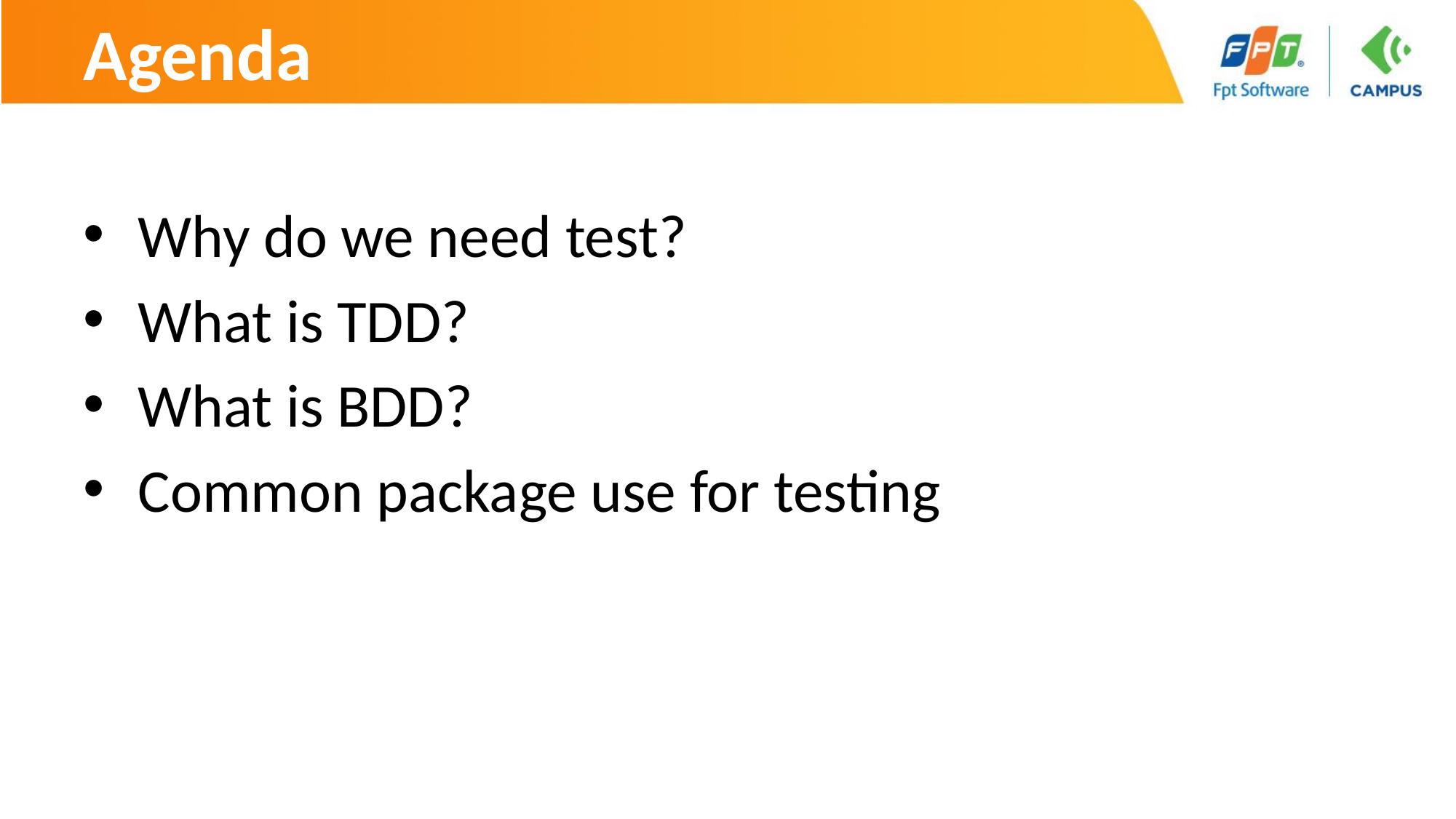

# Agenda
Why do we need test?
What is TDD?
What is BDD?
Common package use for testing